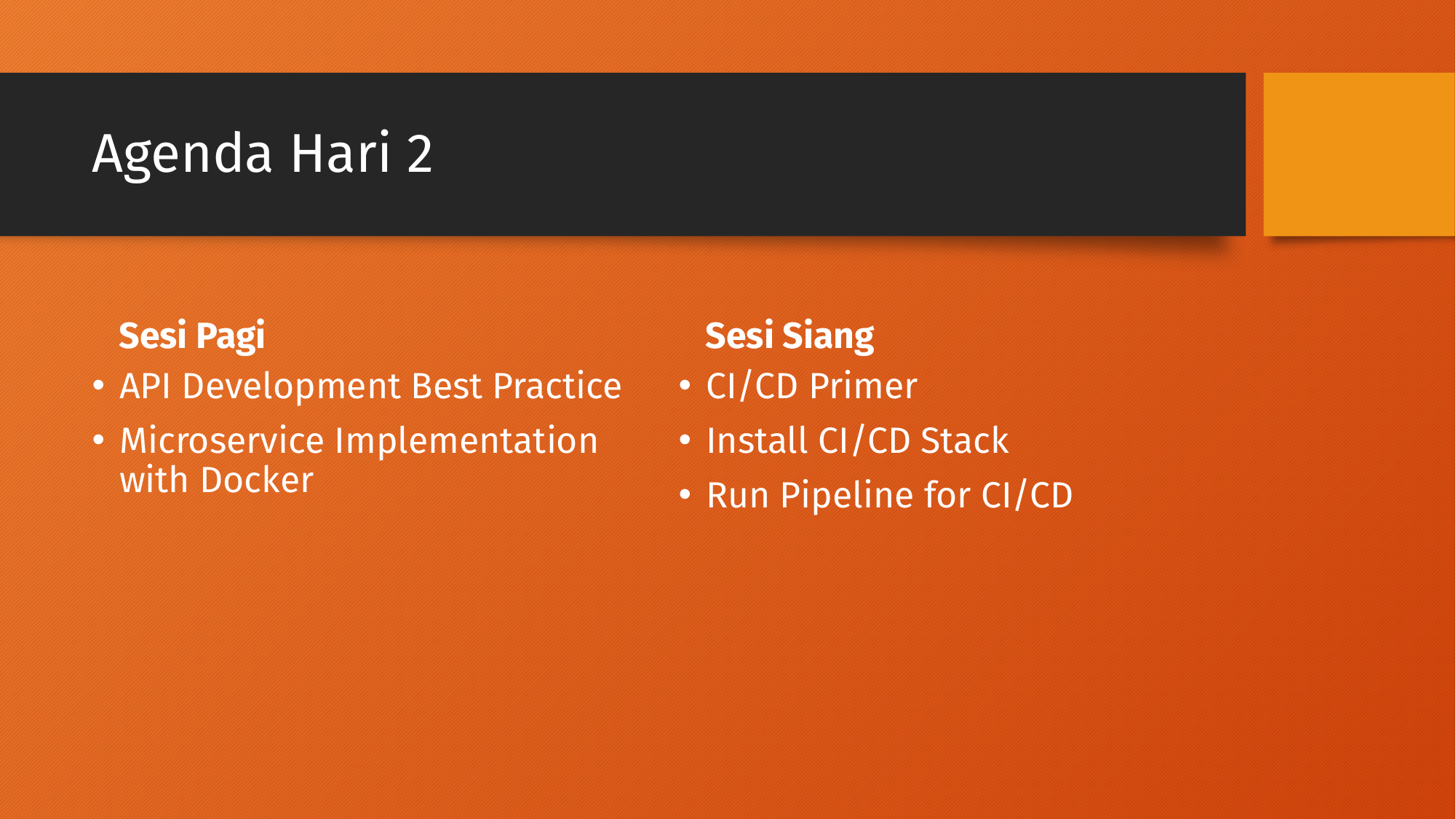

# Agenda Hari 2
Sesi Pagi
Sesi Siang
API Development Best Practice
Microservice Implementation with Docker
CI/CD Primer
Install CI/CD Stack
Run Pipeline for CI/CD